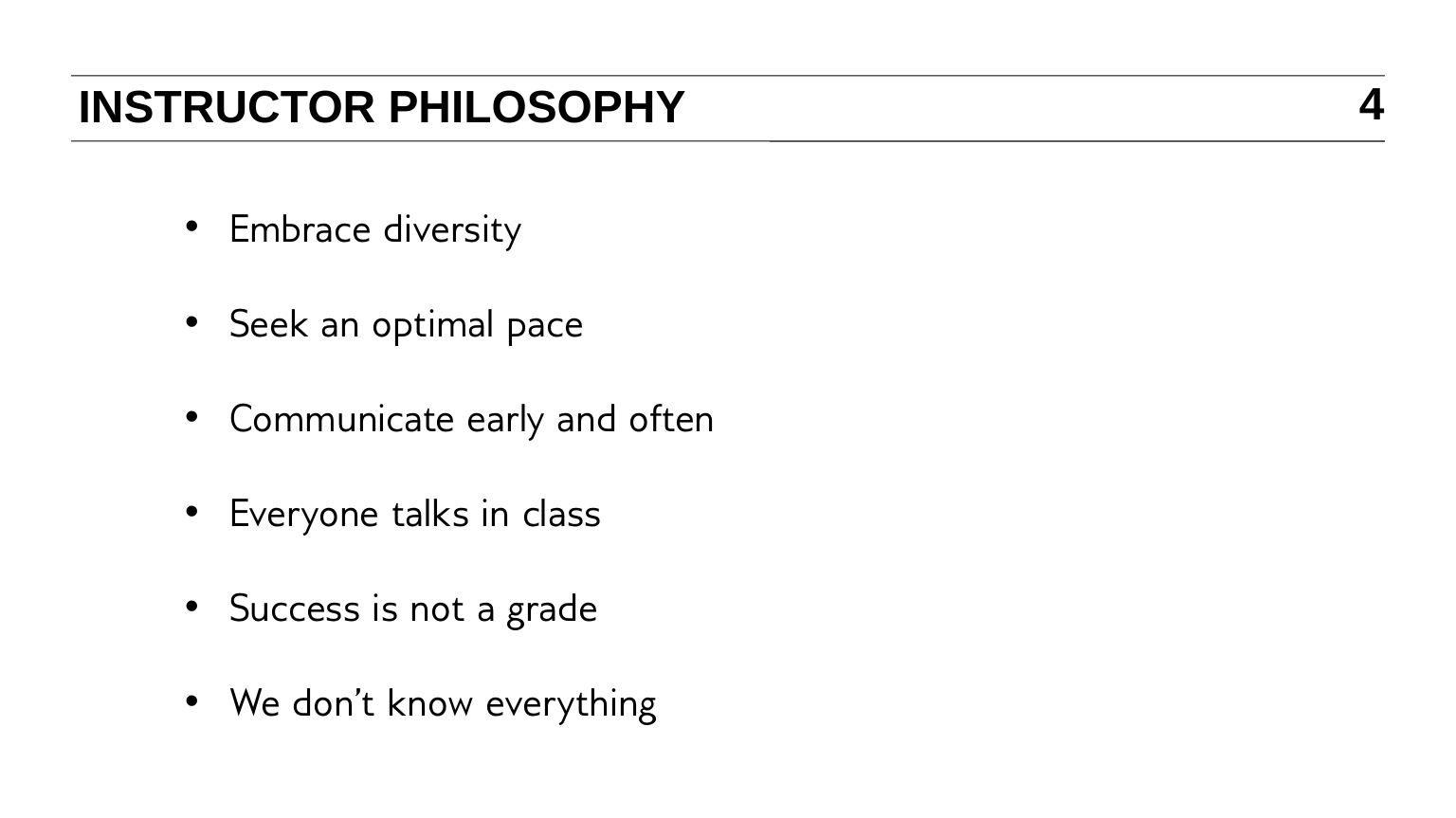

Instructor Philosophy
4
Embrace diversity

Seek an optimal pace

Communicate early and often

Everyone talks in class

Success is not a grade

We don’t know everything